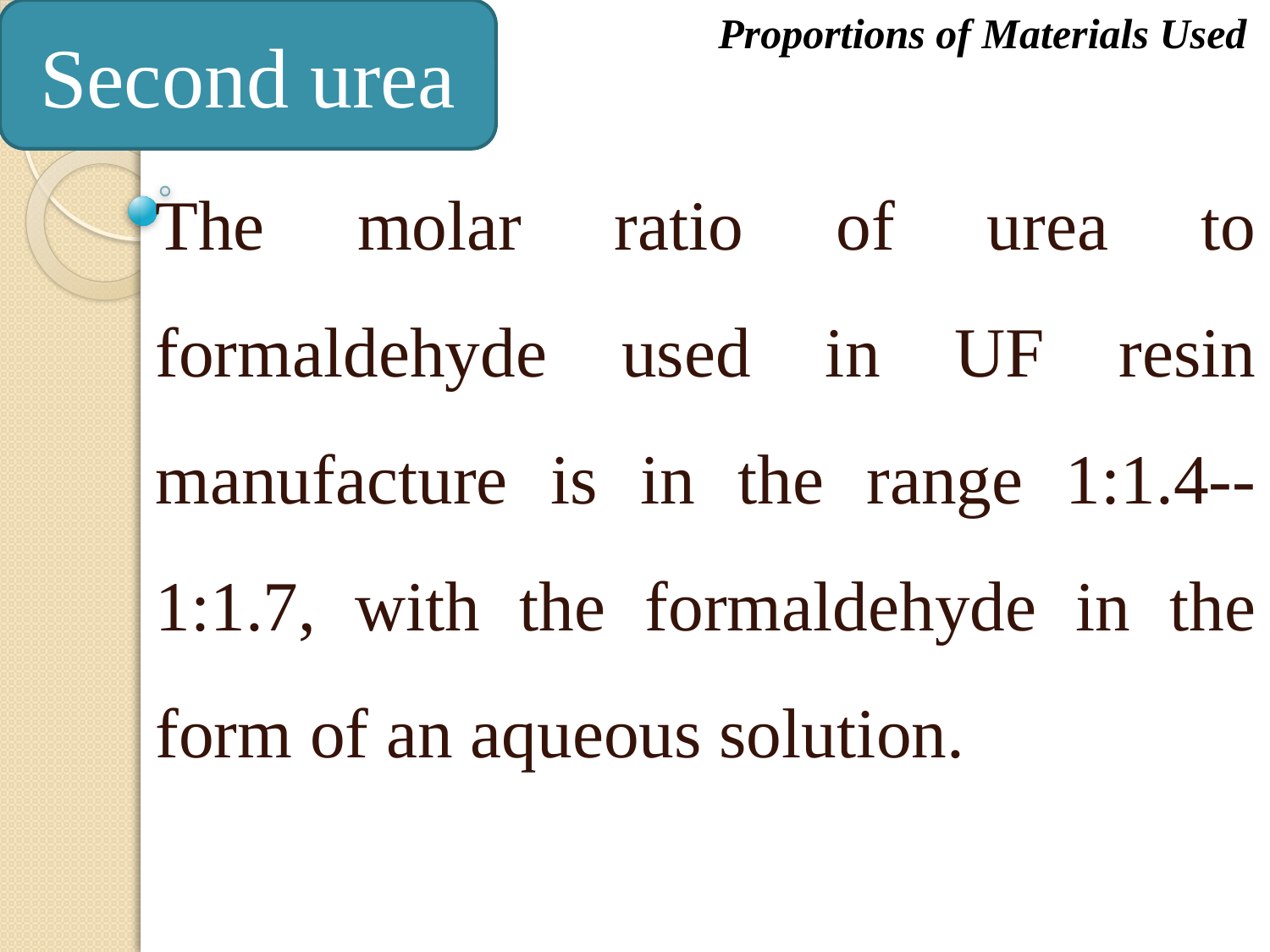

Second urea
Proportions of Materials Used
The molar ratio of urea to formaldehyde used in UF resin manufacture is in the range 1:1.4--1:1.7, with the formaldehyde in the form of an aqueous solution.